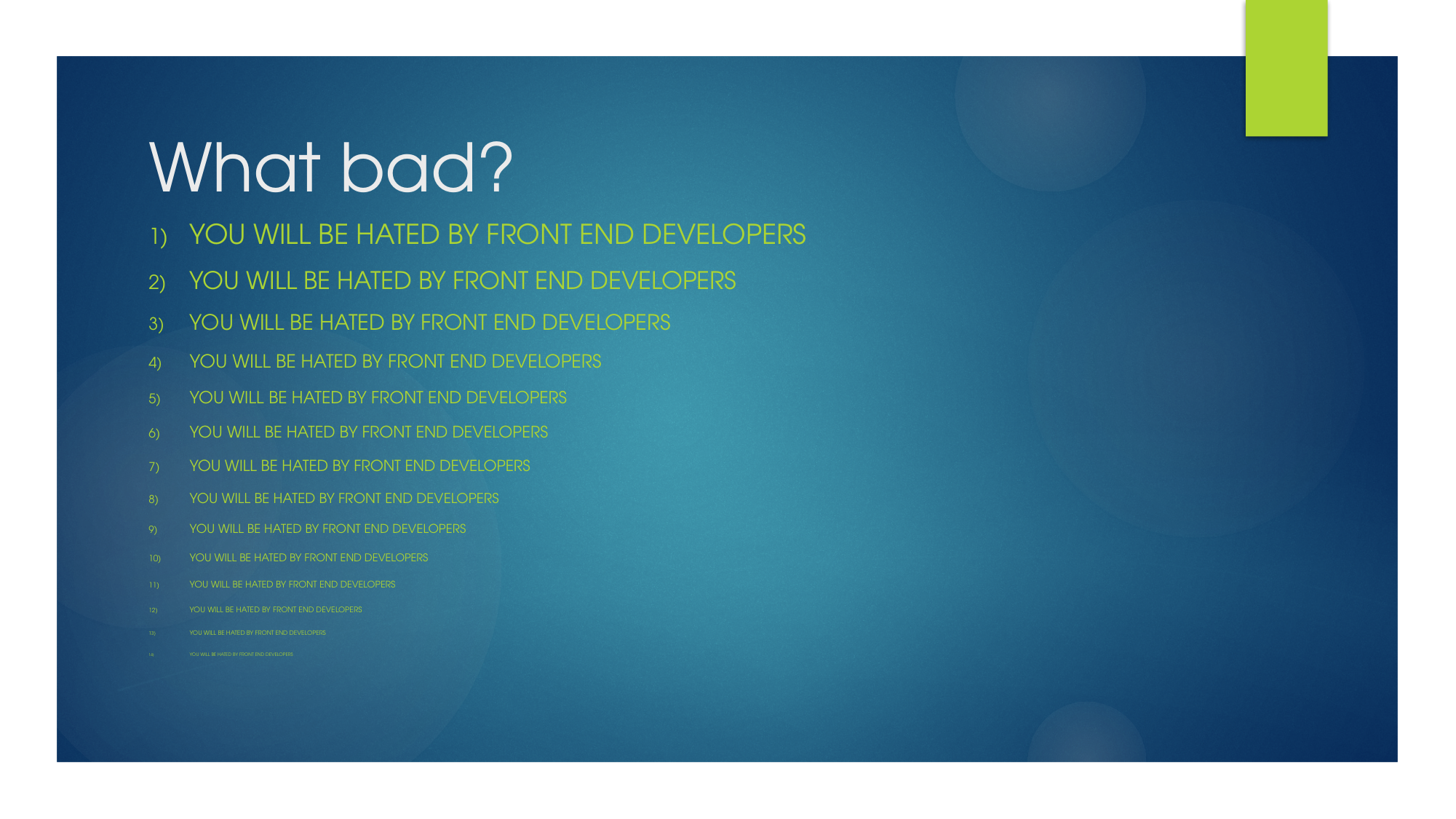

# What bad?
you will be hated by front end developers
you will be hated by front end developers
you will be hated by front end developers
you will be hated by front end developers
you will be hated by front end developers
you will be hated by front end developers
you will be hated by front end developers
you will be hated by front end developers
you will be hated by front end developers
you will be hated by front end developers
you will be hated by front end developers
you will be hated by front end developers
you will be hated by front end developers
you will be hated by front end developers